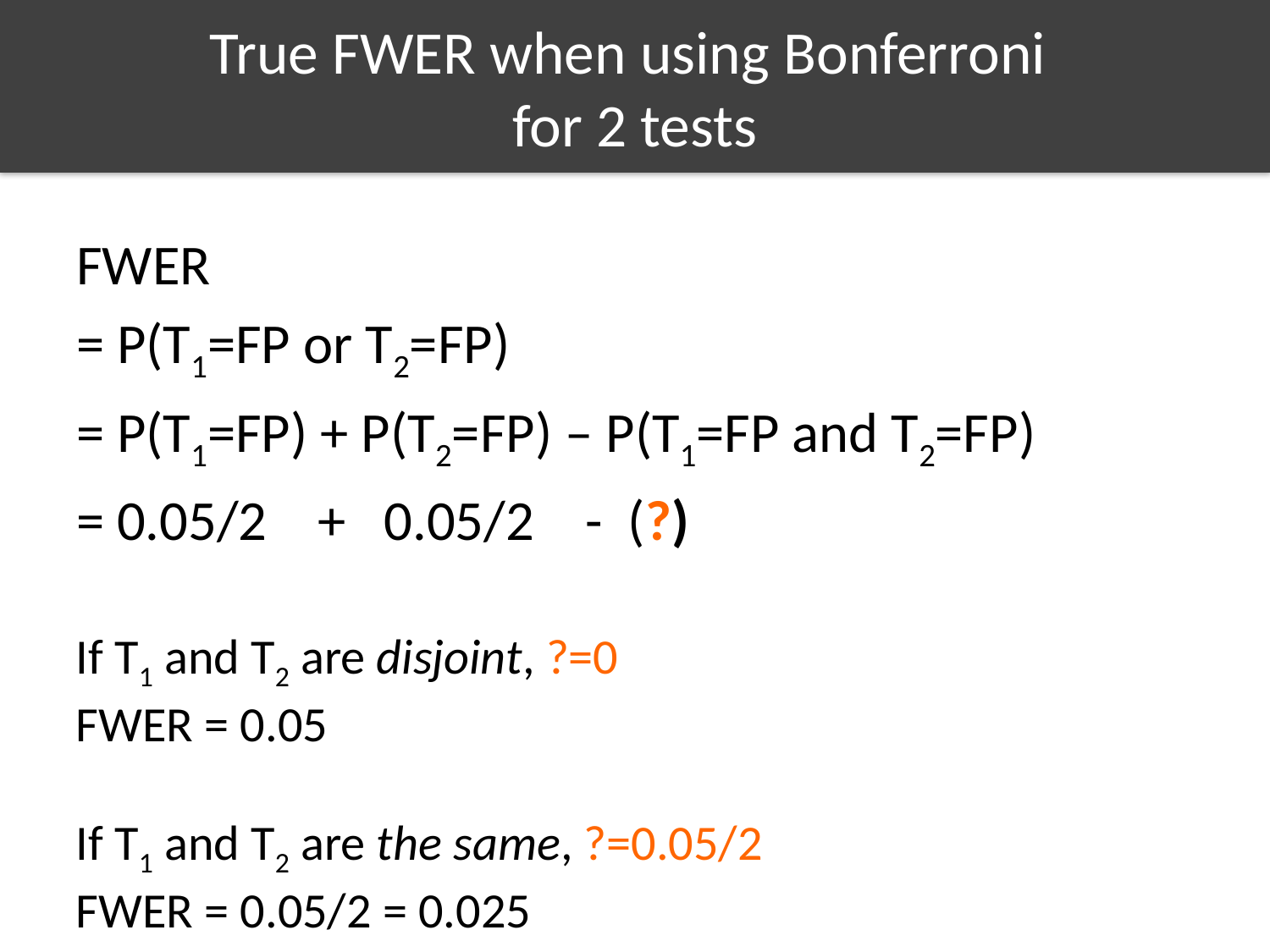

# True FWER when using Bonferroni for 2 tests
FWER
= P(T1=FP or T2=FP)
= P(T1=FP) + P(T2=FP) – P(T1=FP and T2=FP)
= 0.05/2    +   0.05/2    -  (?)
If T1 and T2 are disjoint, ?=0
FWER = 0.05

If T1 and T2 are the same, ?=0.05/2
FWER = 0.05/2 = 0.025